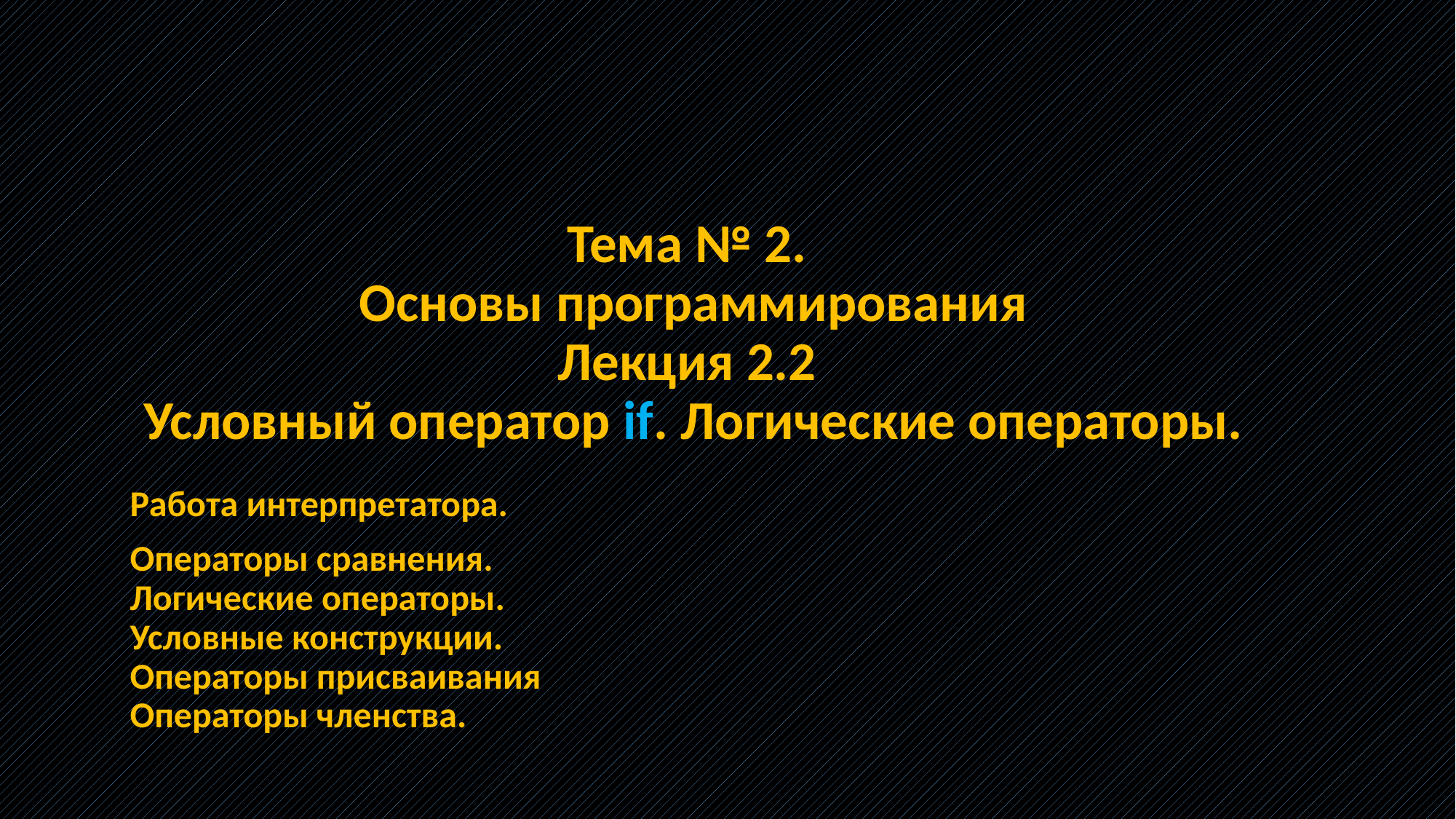

# Тема № 2. Основы программирования Лекция 2.2 Условный оператор if. Логические операторы.

Работа интерпретатора.
Операторы сравнения. Логические операторы.  Условные конструкции. Операторы присваивания Операторы членства.